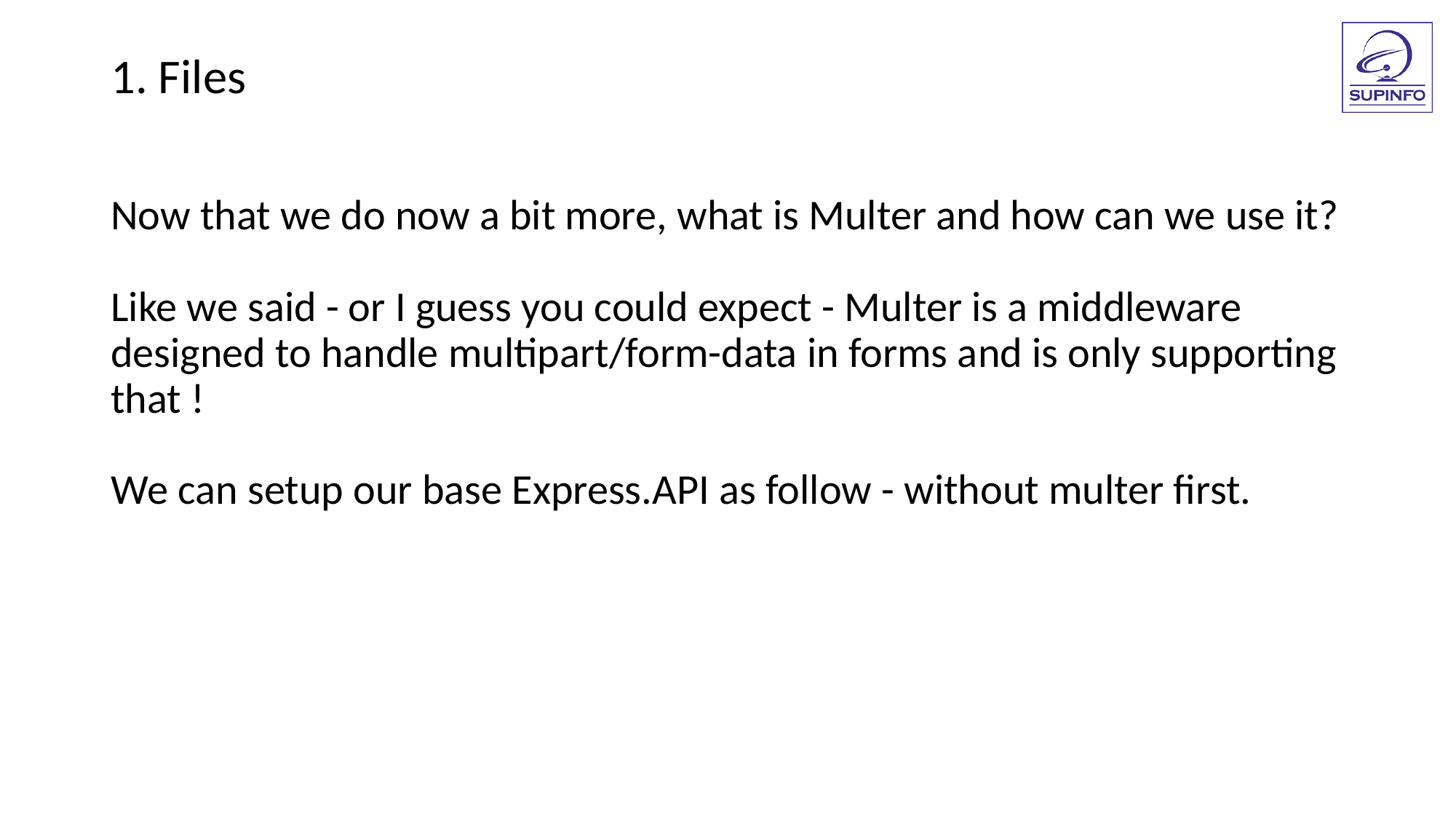

1. Files
Now that we do now a bit more, what is Multer and how can we use it?

Like we said - or I guess you could expect - Multer is a middleware designed to handle multipart/form-data in forms and is only supporting that !

We can setup our base Express.API as follow - without multer first.